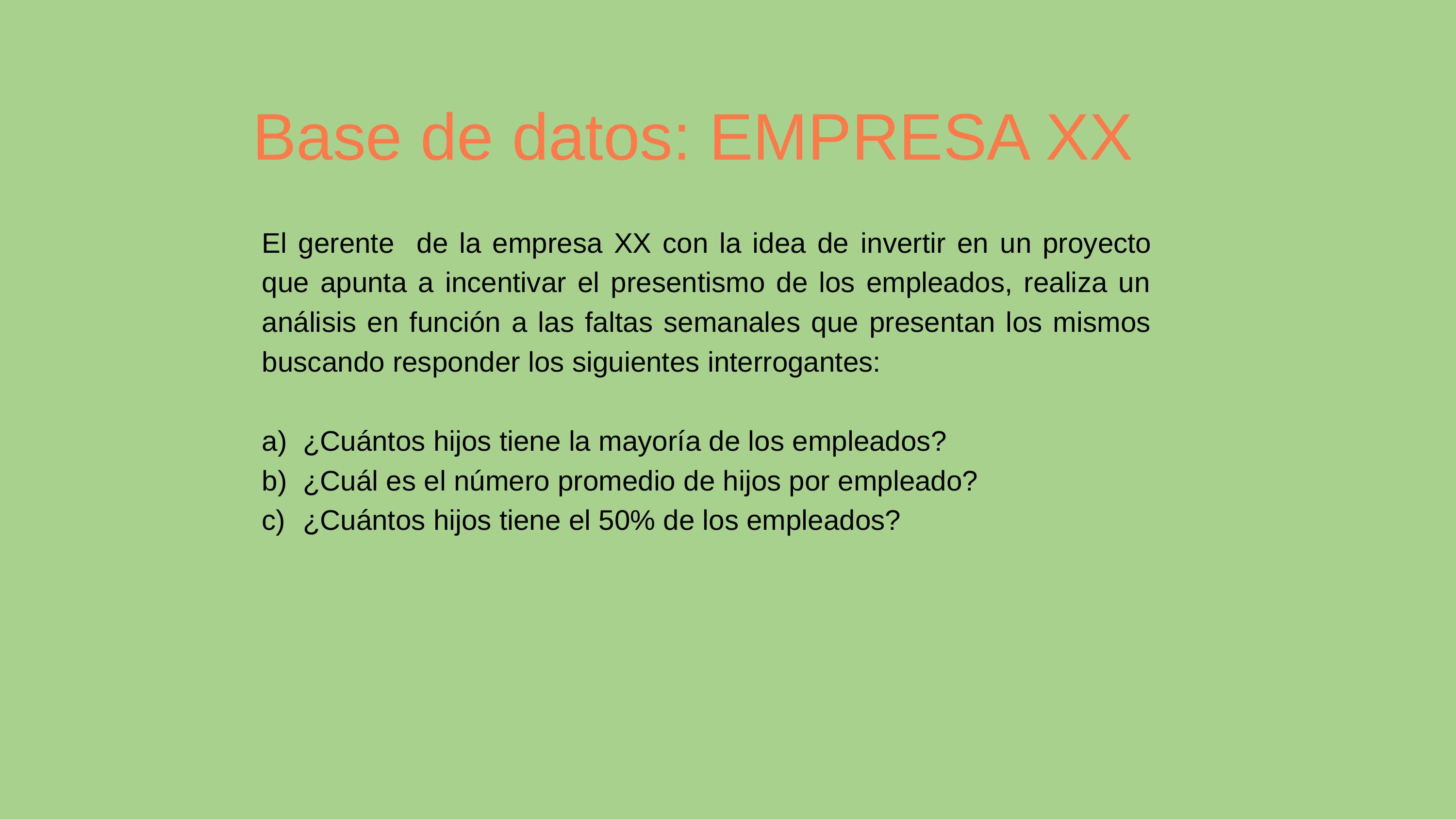

Base de datos: EMPRESA XX
El gerente  de la empresa XX con la idea de invertir en un proyecto que apunta a incentivar el presentismo de los empleados, realiza un análisis en función a las faltas semanales que presentan los mismos buscando responder los siguientes interrogantes:

¿Cuántos hijos tiene la mayoría de los empleados?
¿Cuál es el número promedio de hijos por empleado?
¿Cuántos hijos tiene el 50% de los empleados?